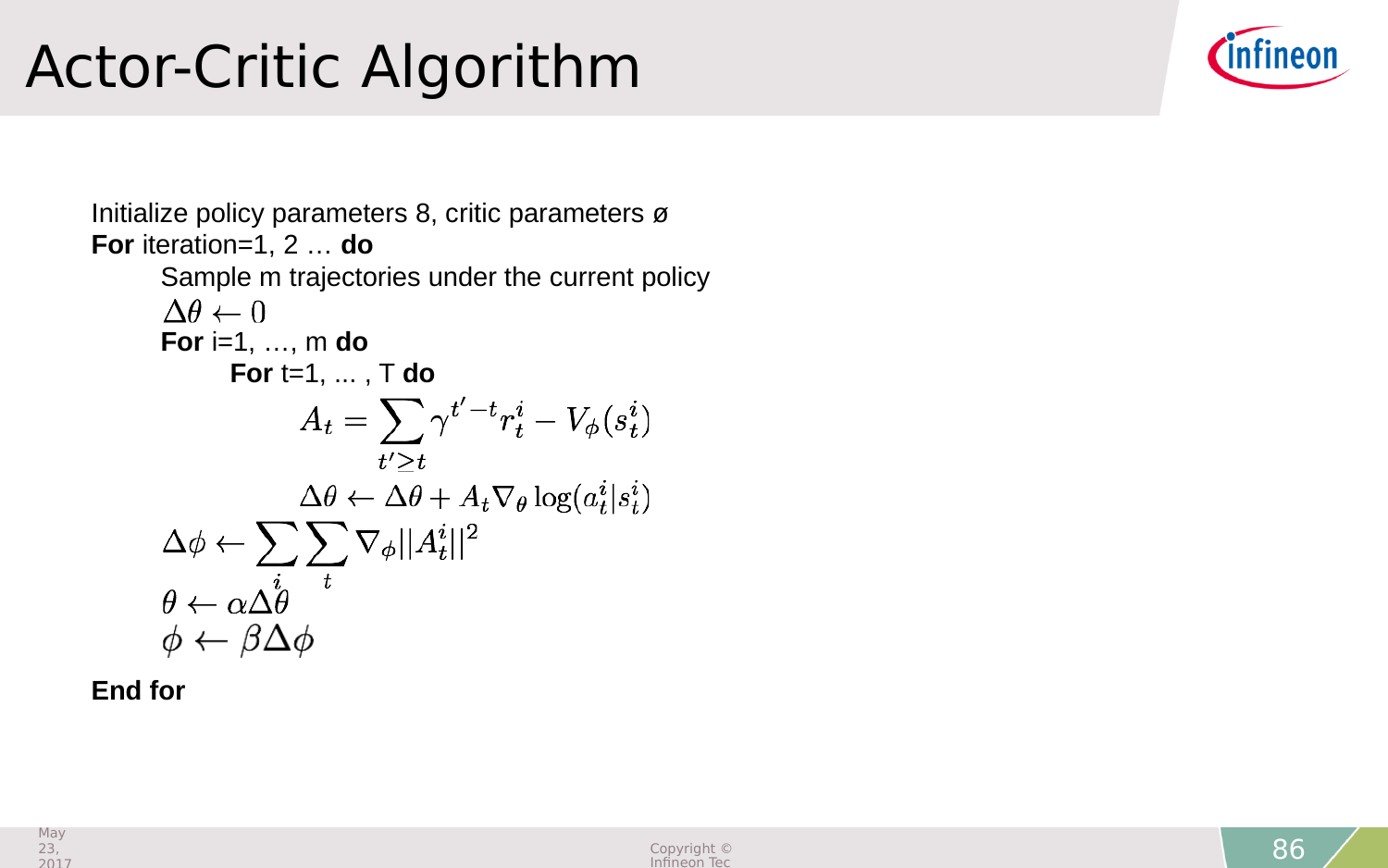

Actor-Critic Algorithm
Initialize policy parameters 8, critic parameters ø
For iteration=1, 2 … do
Sample m trajectories under the current policy

For i=1, …, m do
For t=1, ... , T do

End for
May 23, 2017
Copyright © Infineon Technologies AG 2018. All rights reserved.
86